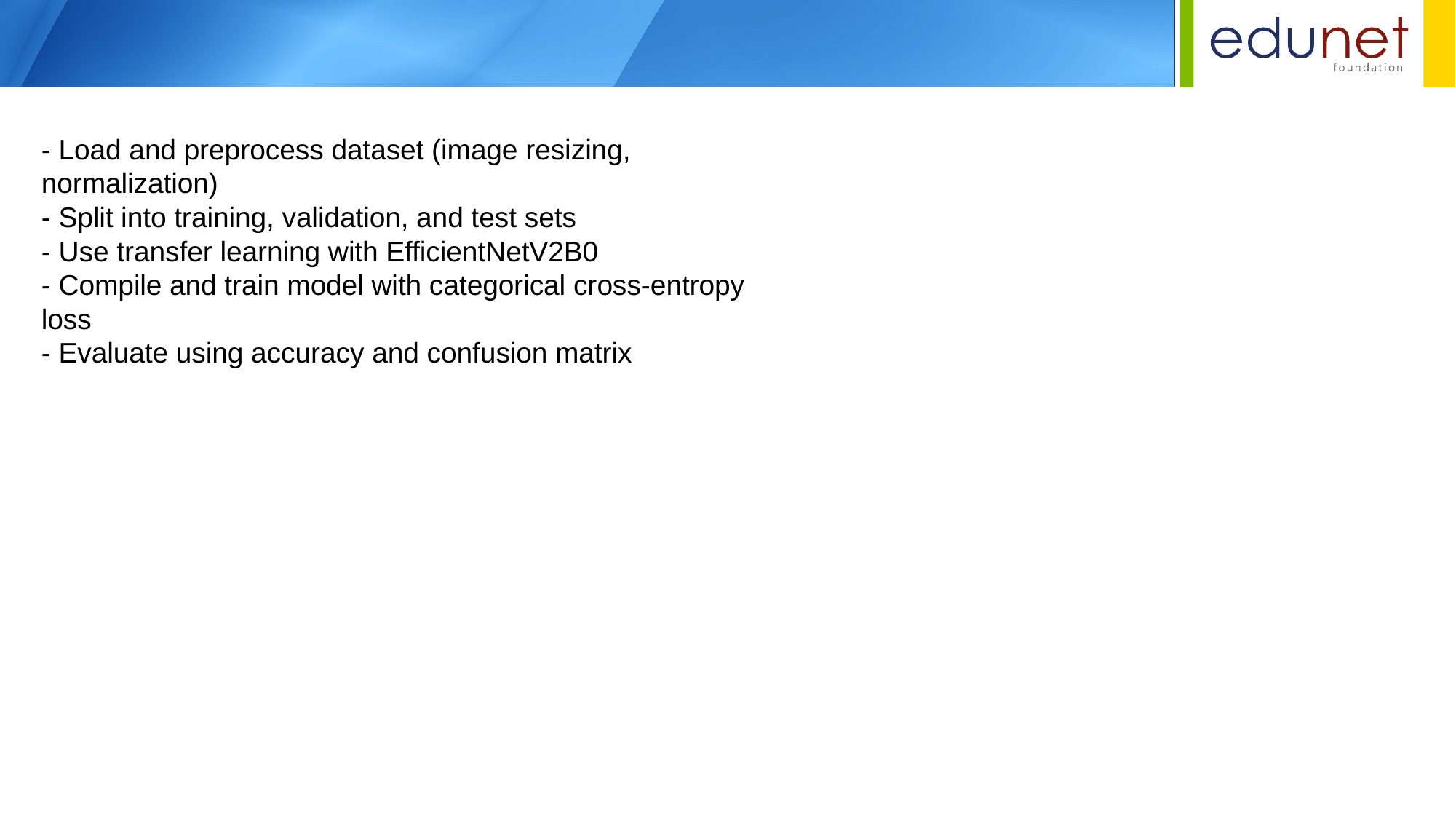

- Load and preprocess dataset (image resizing, normalization)
- Split into training, validation, and test sets
- Use transfer learning with EfficientNetV2B0
- Compile and train model with categorical cross-entropy loss
- Evaluate using accuracy and confusion matrix